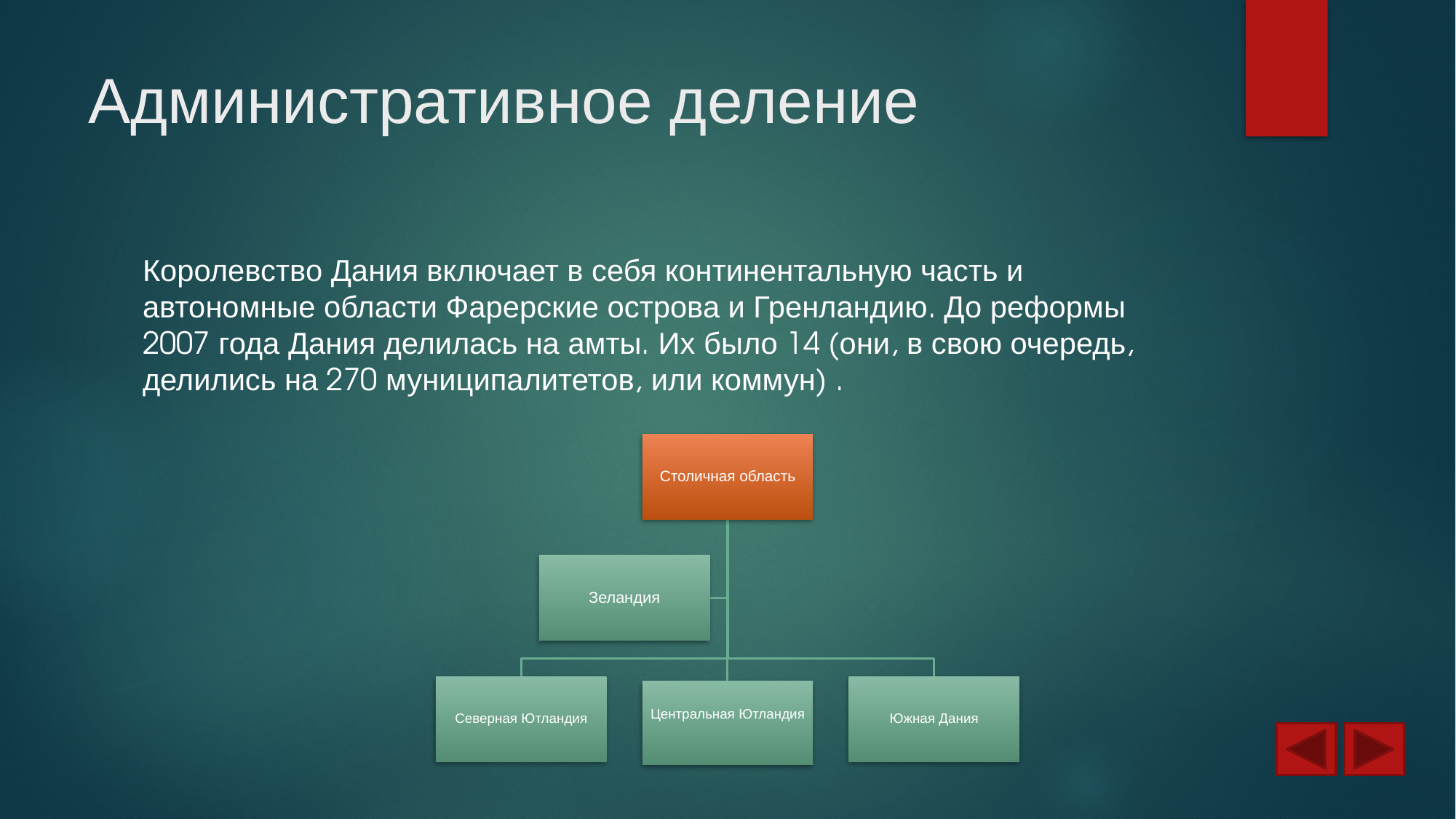

# Административное деление
Королевство Дания включает в себя континентальную часть и автономные области Фарерские острова и Гренландию. До реформы 2007 года Дания делилась на амты. Их было 14 (они, в свою очередь, делились на 270 муниципалитетов, или коммун) .
Столичная область
Северная Ютландия
Центральная Ютландия
Южная Дания
Зеландия